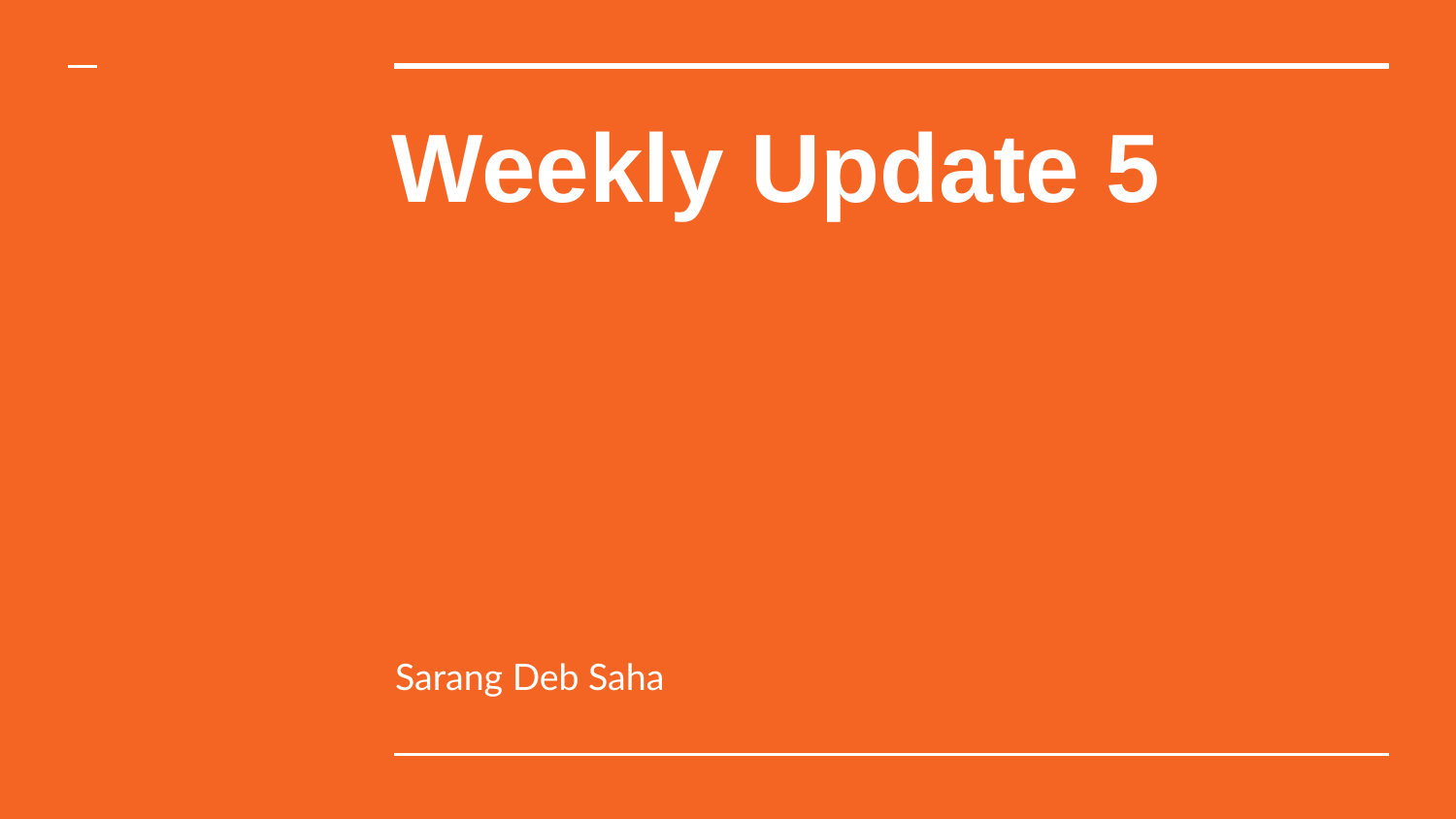

# Weekly Update 5
Sarang Deb Saha